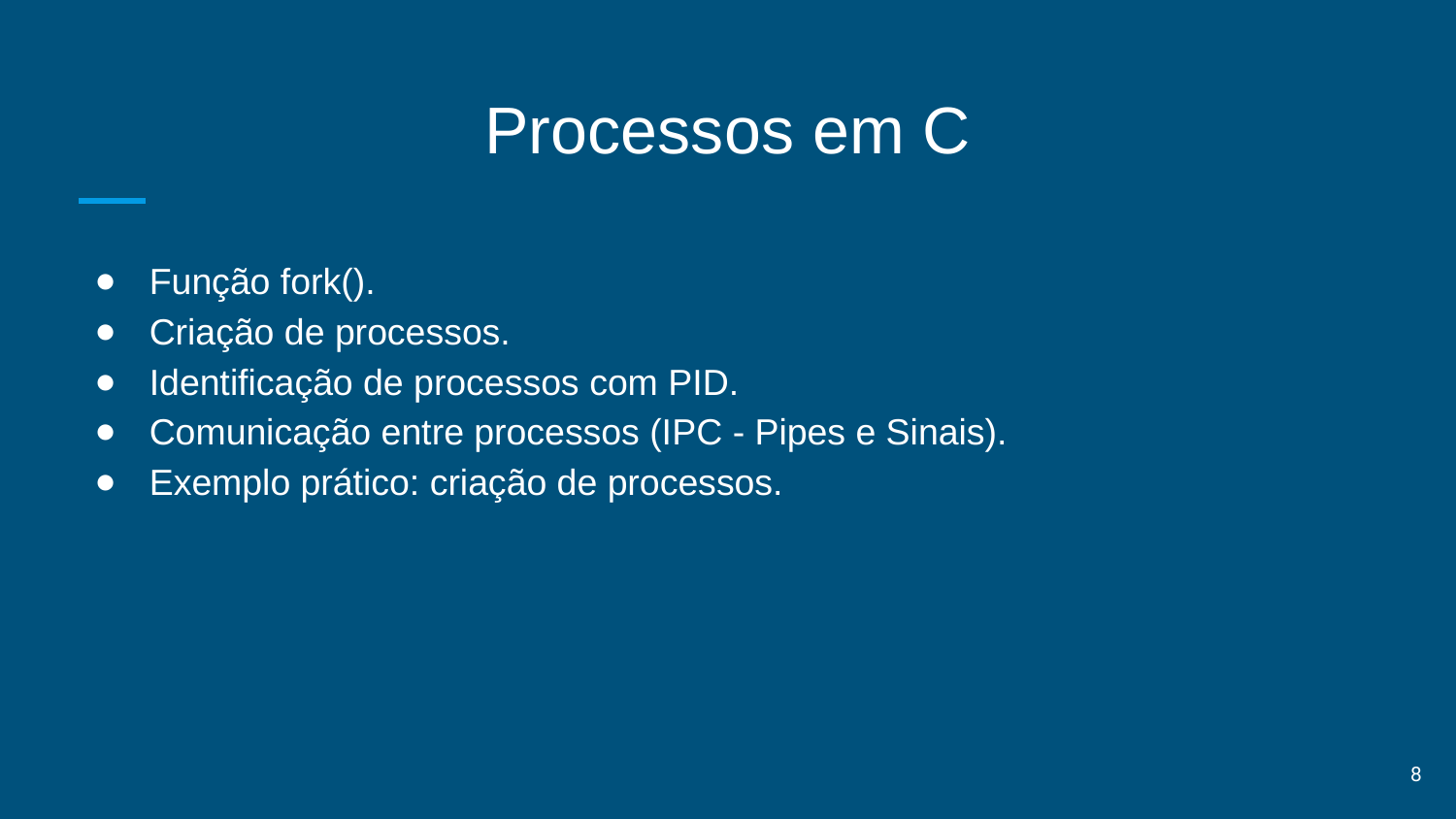

# Processos em C
Função fork().
Criação de processos.
Identificação de processos com PID.
Comunicação entre processos (IPC - Pipes e Sinais).
Exemplo prático: criação de processos.

8